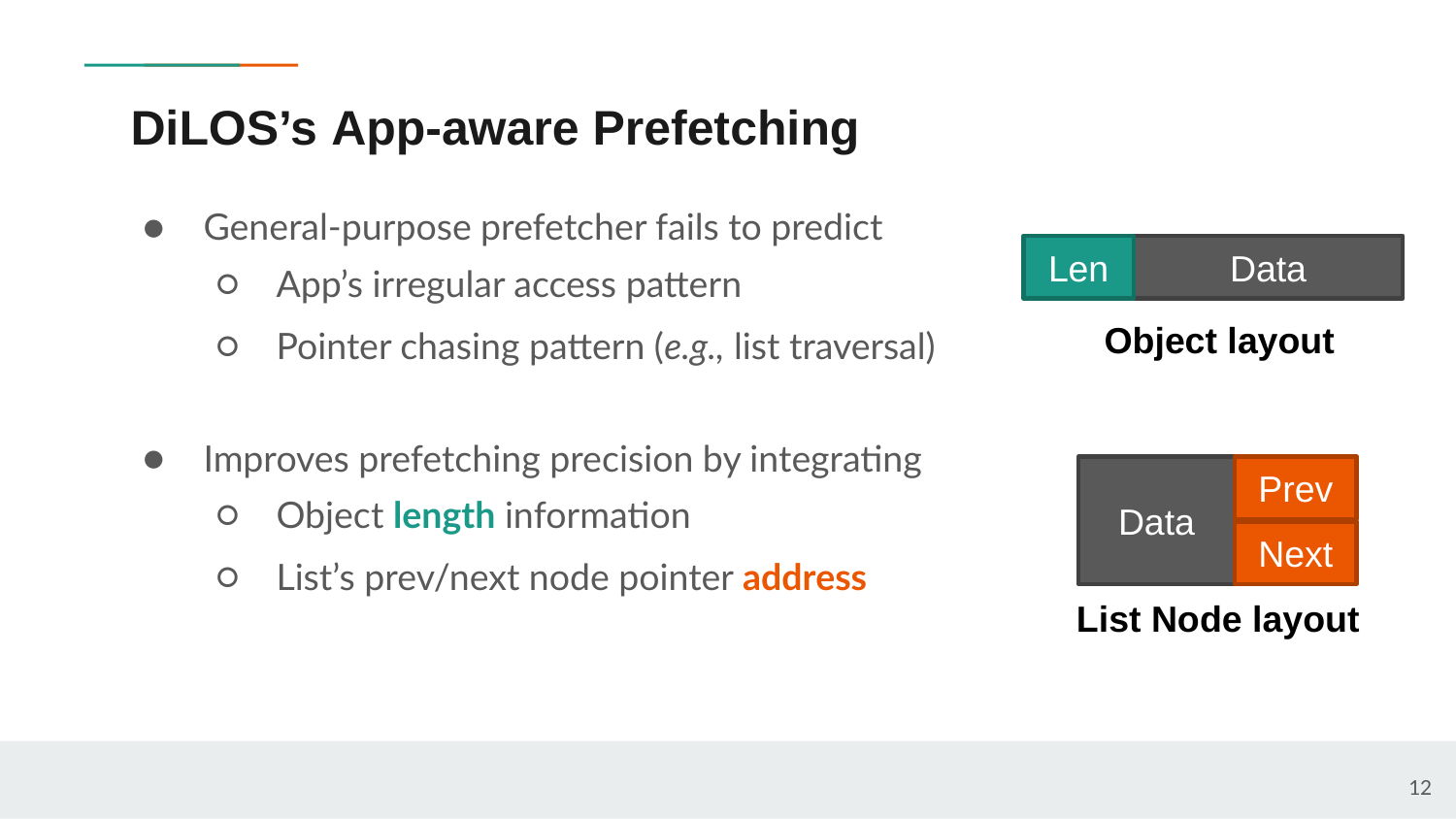

# DiLOS’s App-aware Prefetching
General-purpose prefetcher fails to predict
App’s irregular access pattern
Pointer chasing pattern (e.g., list traversal)
Improves prefetching precision by integrating
Object length information
List’s prev/next node pointer address

Len
Data
Object layout
Prev
Data
Next
List Node layout
12